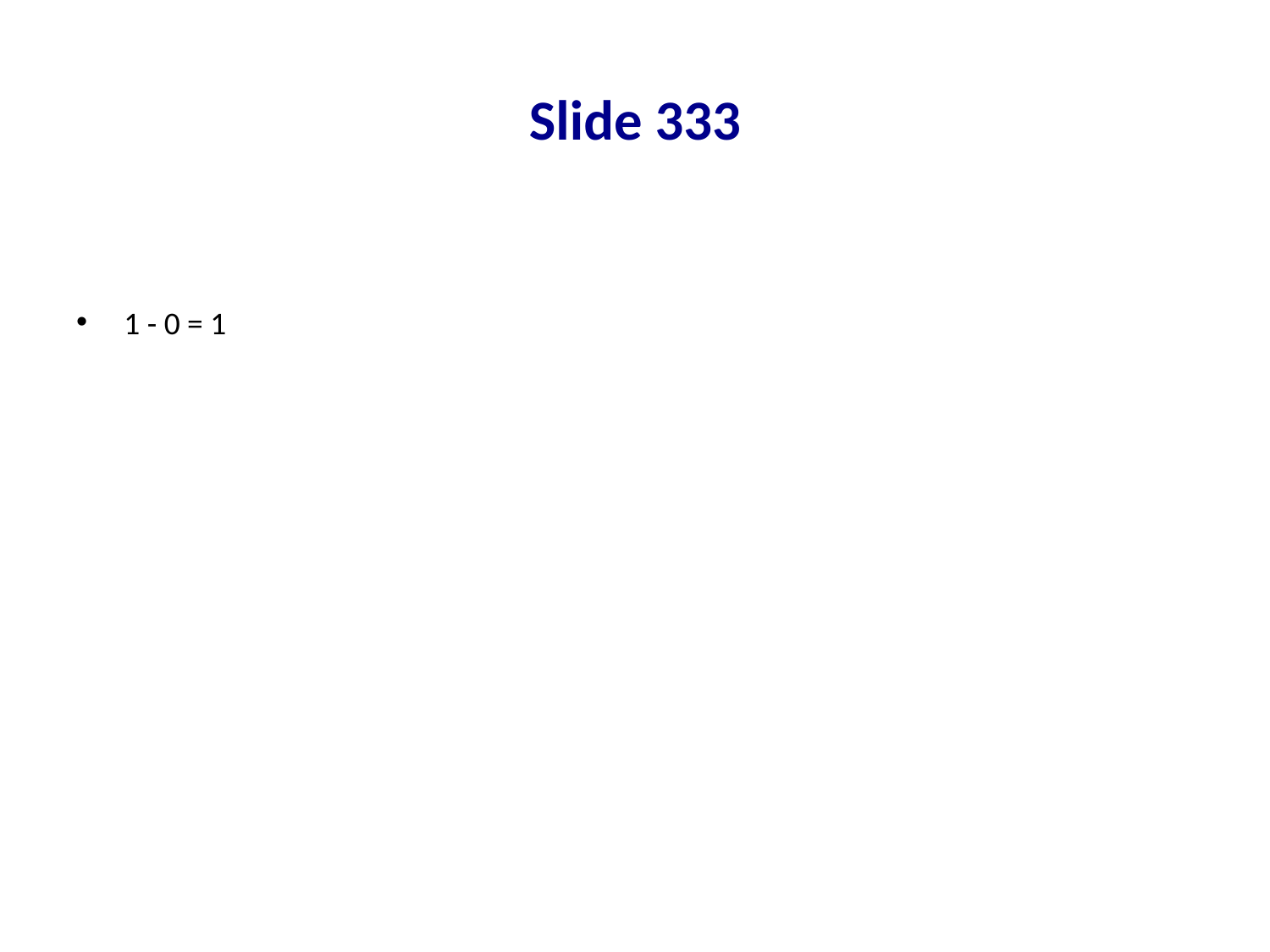

# Slide 333

1 - 0 = 1